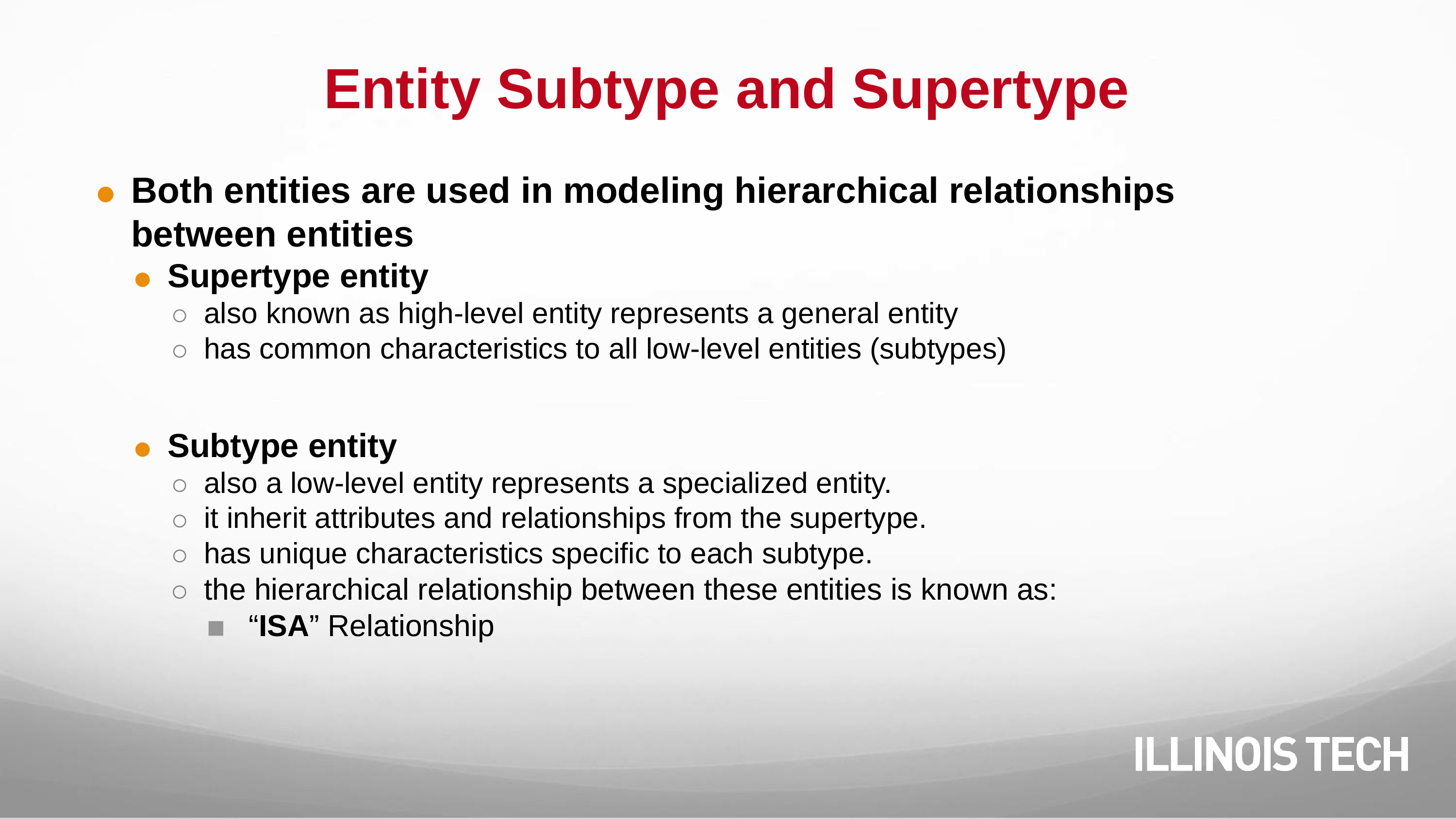

# Entity Subtype and Supertype
Both entities are used in modeling hierarchical relationships between entities
Supertype entity
also known as high-level entity represents a general entity
has common characteristics to all low-level entities (subtypes)

Subtype entity
also a low-level entity represents a specialized entity.
it inherit attributes and relationships from the supertype.
has unique characteristics specific to each subtype.
the hierarchical relationship between these entities is known as:
 “ISA” Relationship